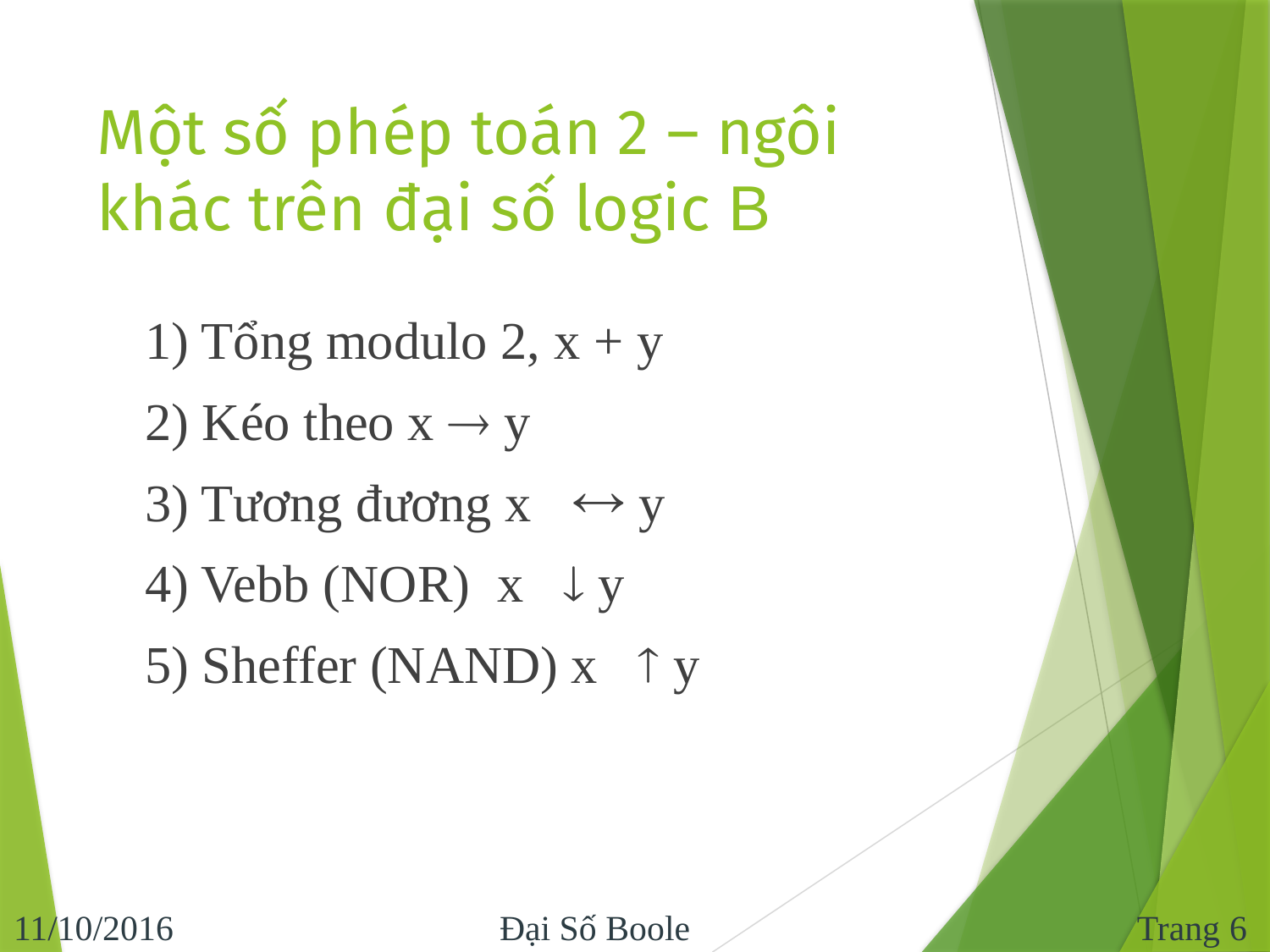

# Một số phép toán 2 – ngôi khác trên đại số logic B
	1) Tổng modulo 2, x + y
	2) Kéo theo x → y
	3) Tương đương x  ↔ y
	4) Vebb (NOR)  x  ↓ y
	5) Sheffer (NAND) x  ↑ y
Trang 6
11/10/2016
Đại Số Boole